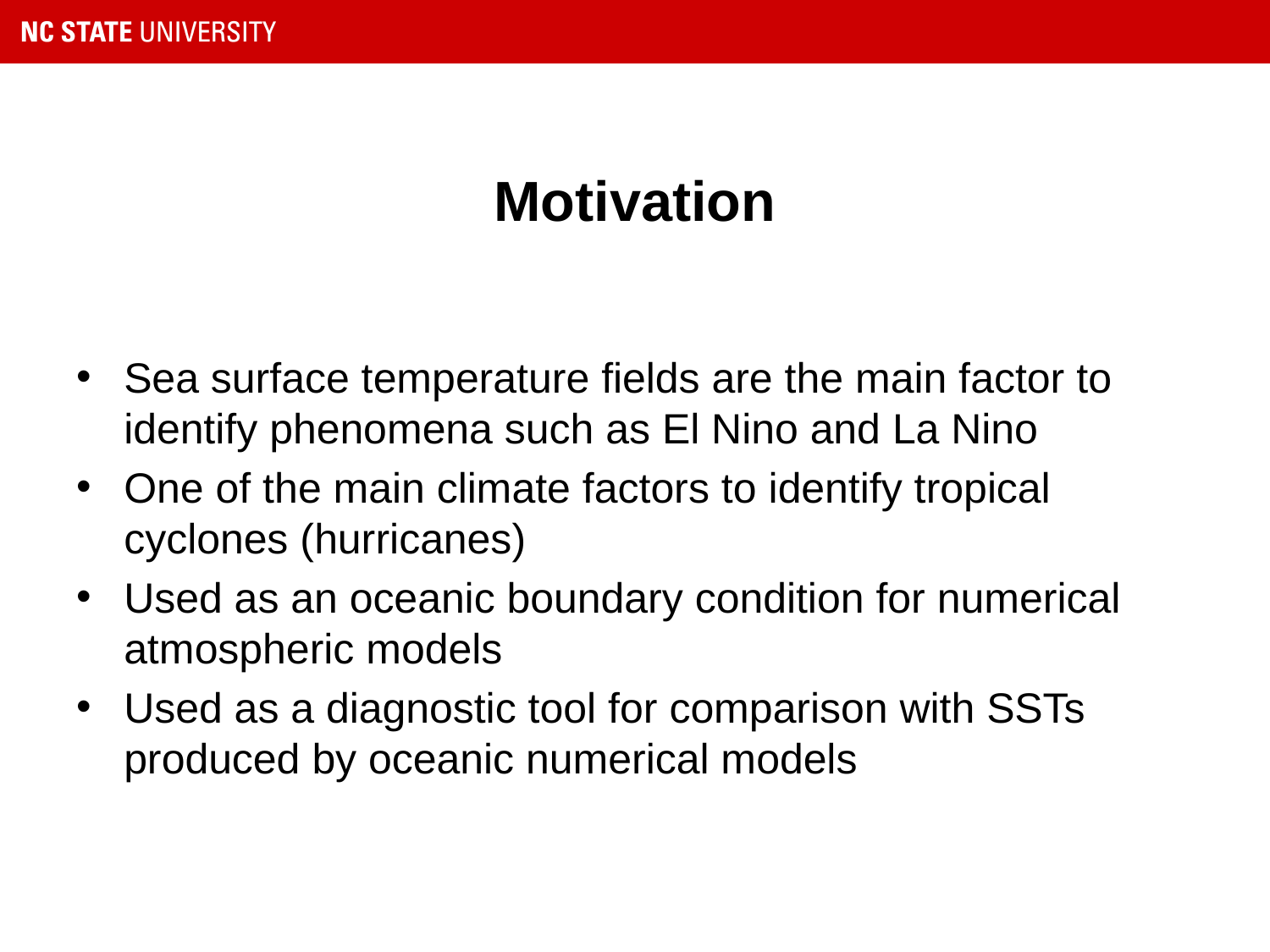

# Motivation
Sea surface temperature fields are the main factor to identify phenomena such as El Nino and La Nino
One of the main climate factors to identify tropical cyclones (hurricanes)
Used as an oceanic boundary condition for numerical atmospheric models
Used as a diagnostic tool for comparison with SSTs produced by oceanic numerical models